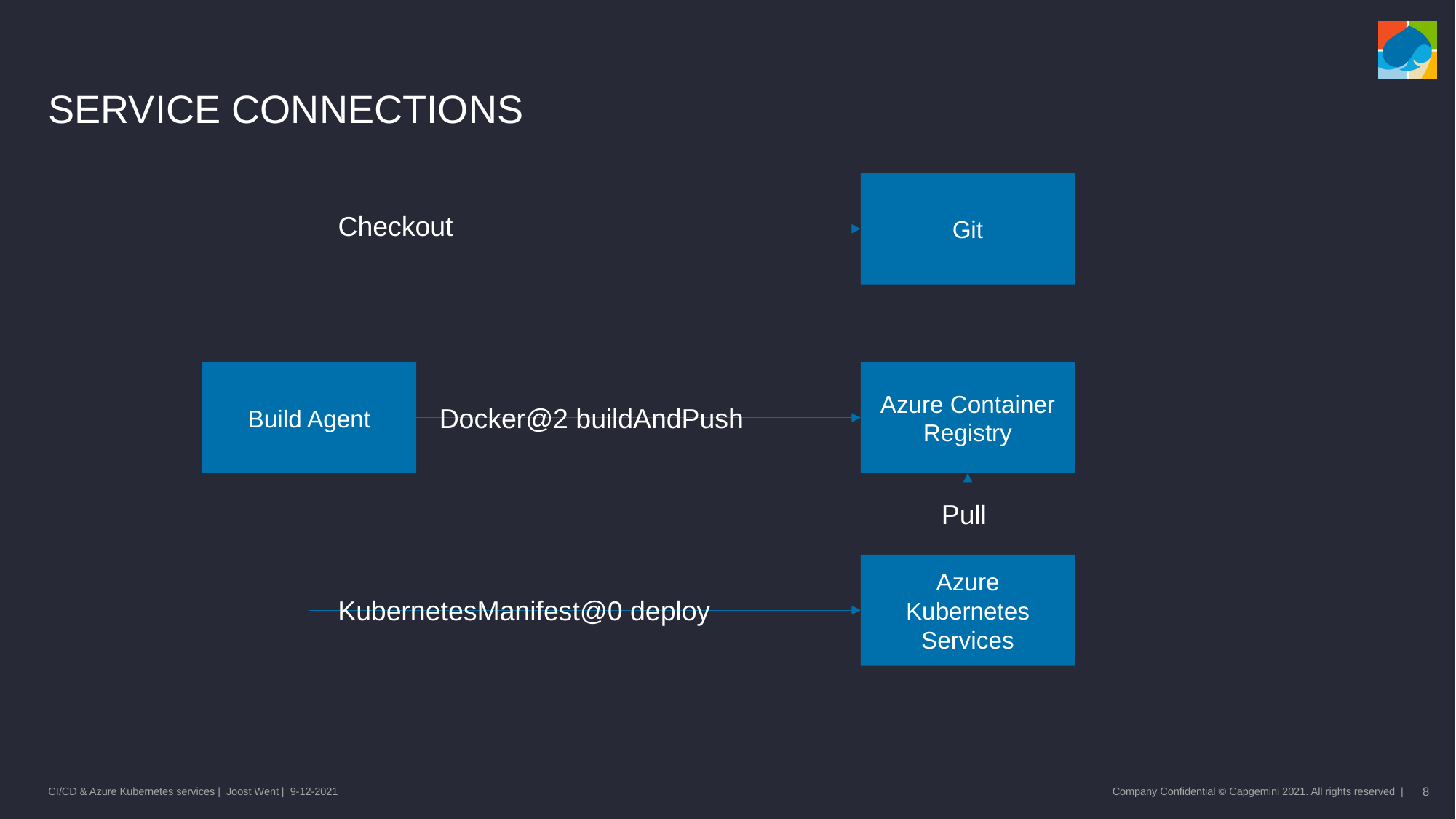

# Service Connections
Git
Checkout
Build Agent
Azure Container Registry
Docker@2 buildAndPush

Pull
Azure Kubernetes Services
KubernetesManifest@0 deploy